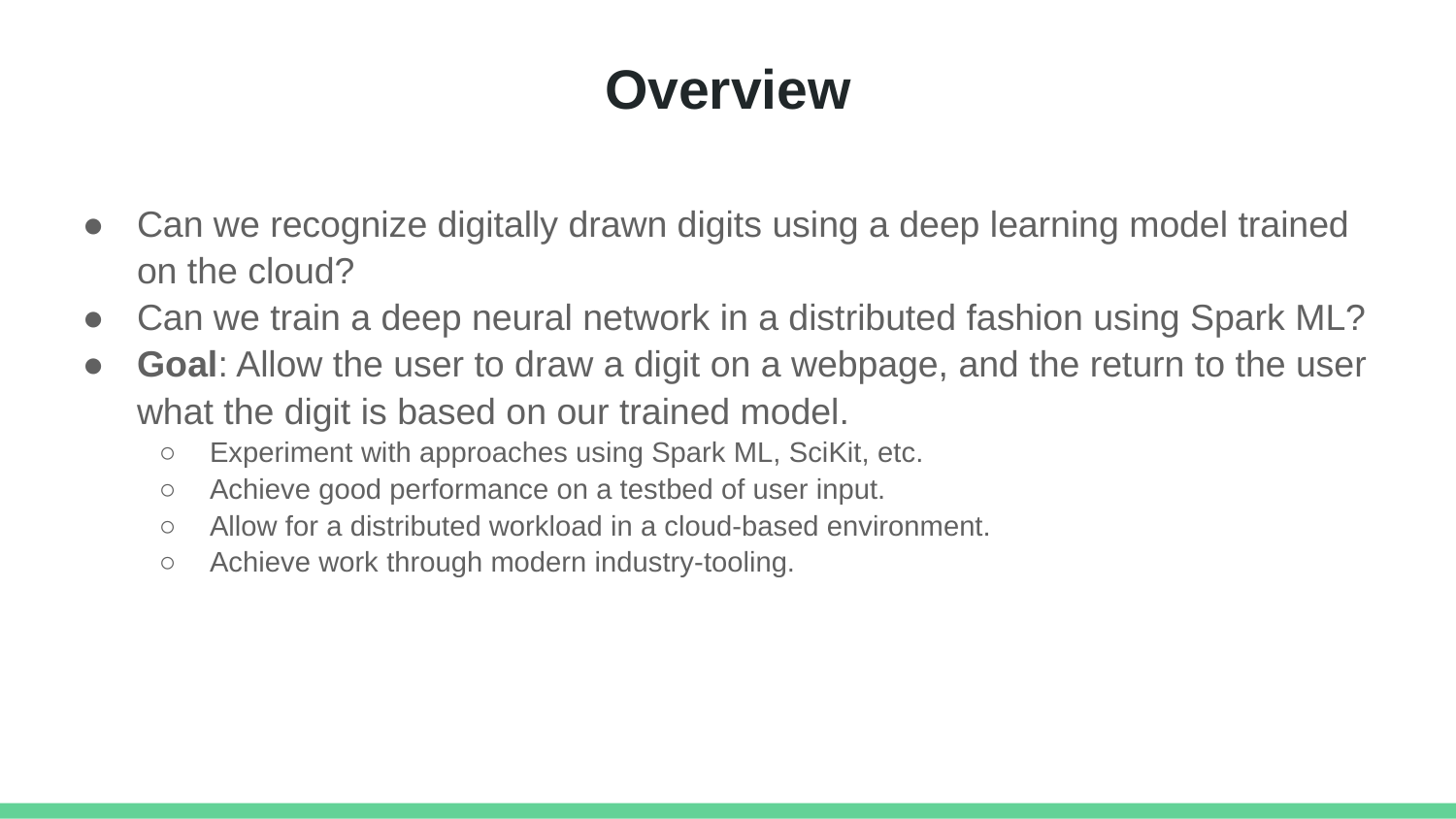

# Overview
Can we recognize digitally drawn digits using a deep learning model trained on the cloud?
Can we train a deep neural network in a distributed fashion using Spark ML?
Goal: Allow the user to draw a digit on a webpage, and the return to the user what the digit is based on our trained model.
Experiment with approaches using Spark ML, SciKit, etc.
Achieve good performance on a testbed of user input.
Allow for a distributed workload in a cloud-based environment.
Achieve work through modern industry-tooling.